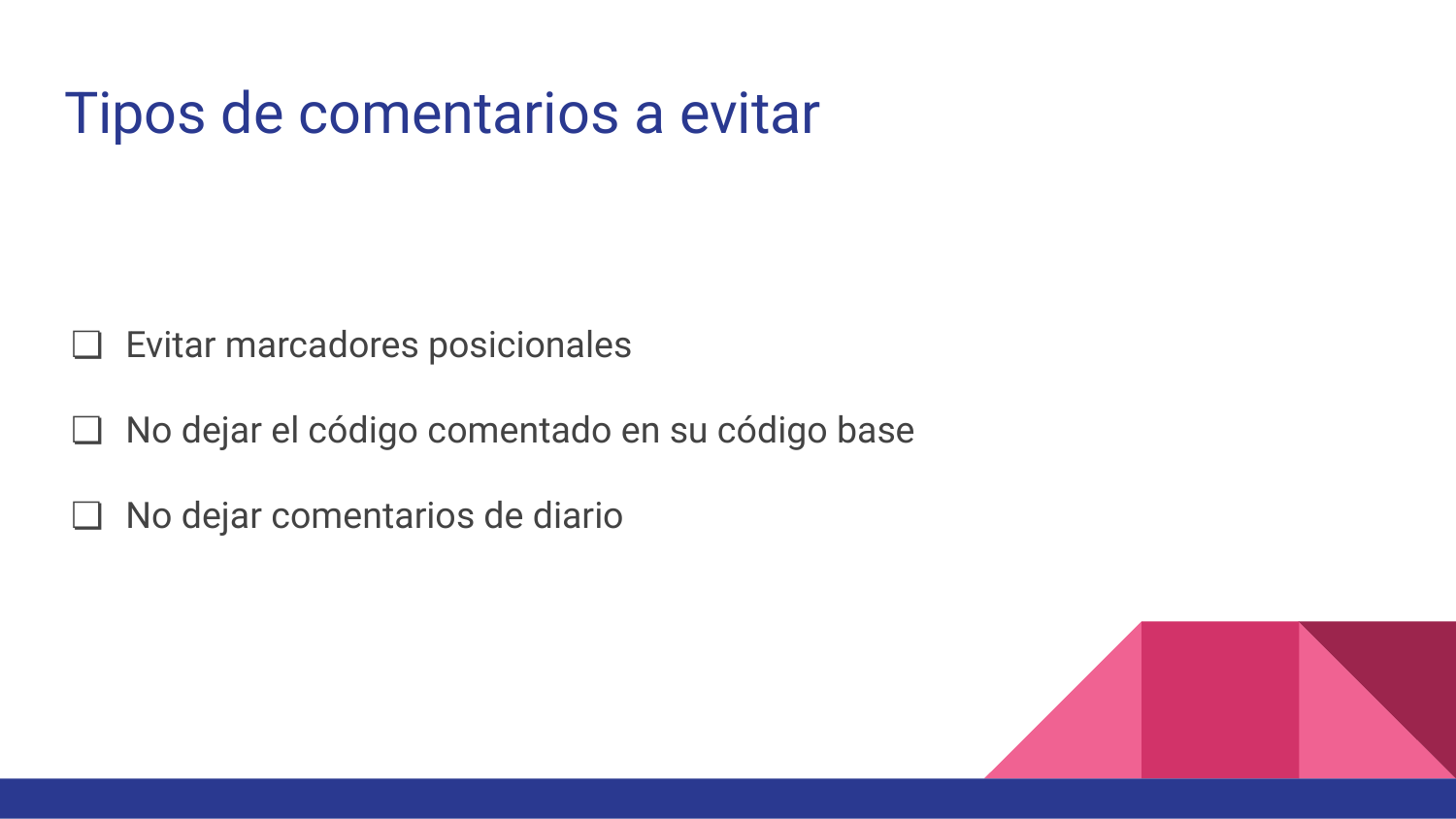

# Tipos de comentarios a evitar
Evitar marcadores posicionales
No dejar el código comentado en su código base
No dejar comentarios de diario